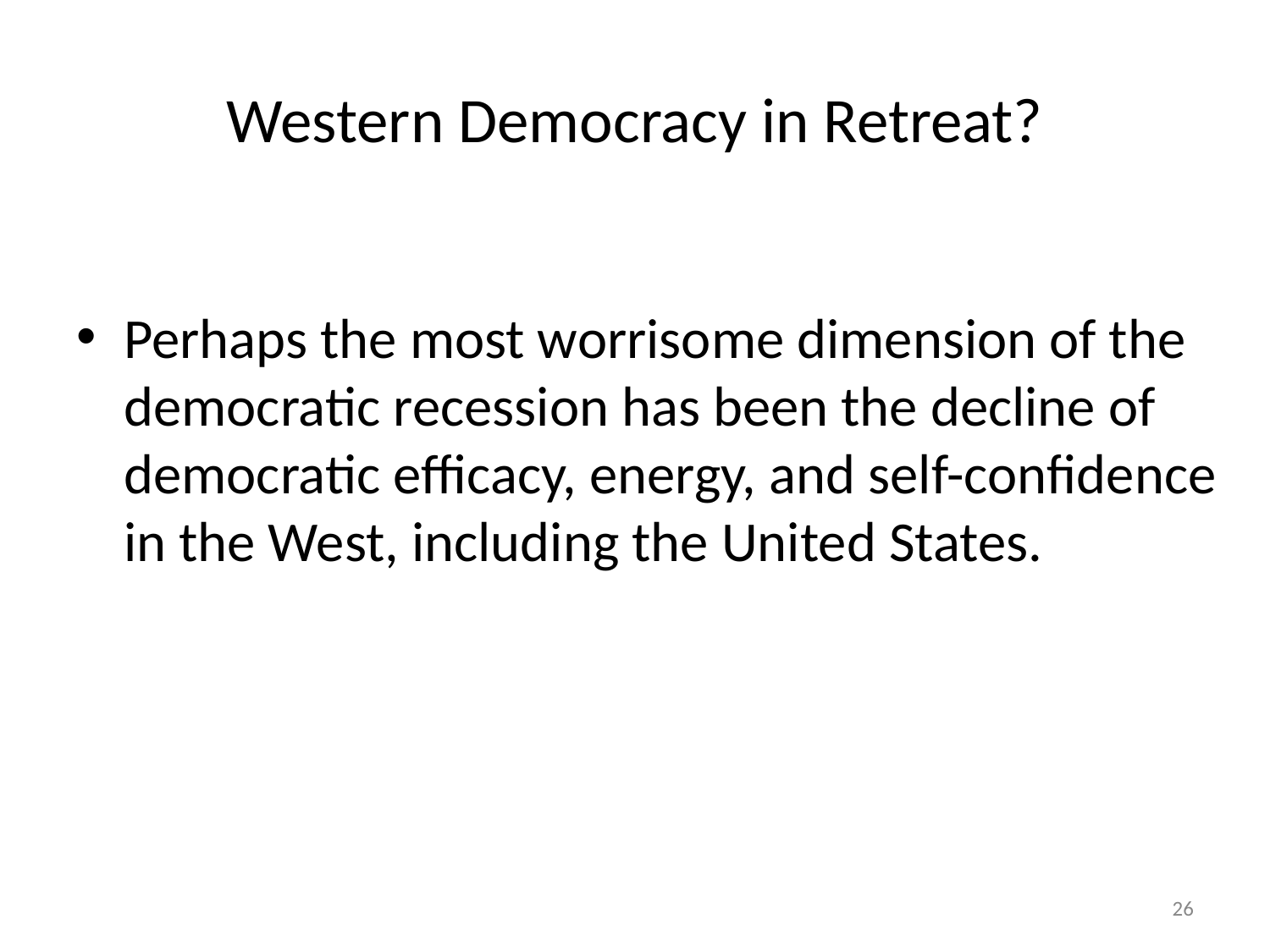

# Western Democracy in Retreat?

Perhaps the most worrisome dimension of the democratic recession has been the decline of democratic efficacy, energy, and self-confidence in the West, including the United States.
26